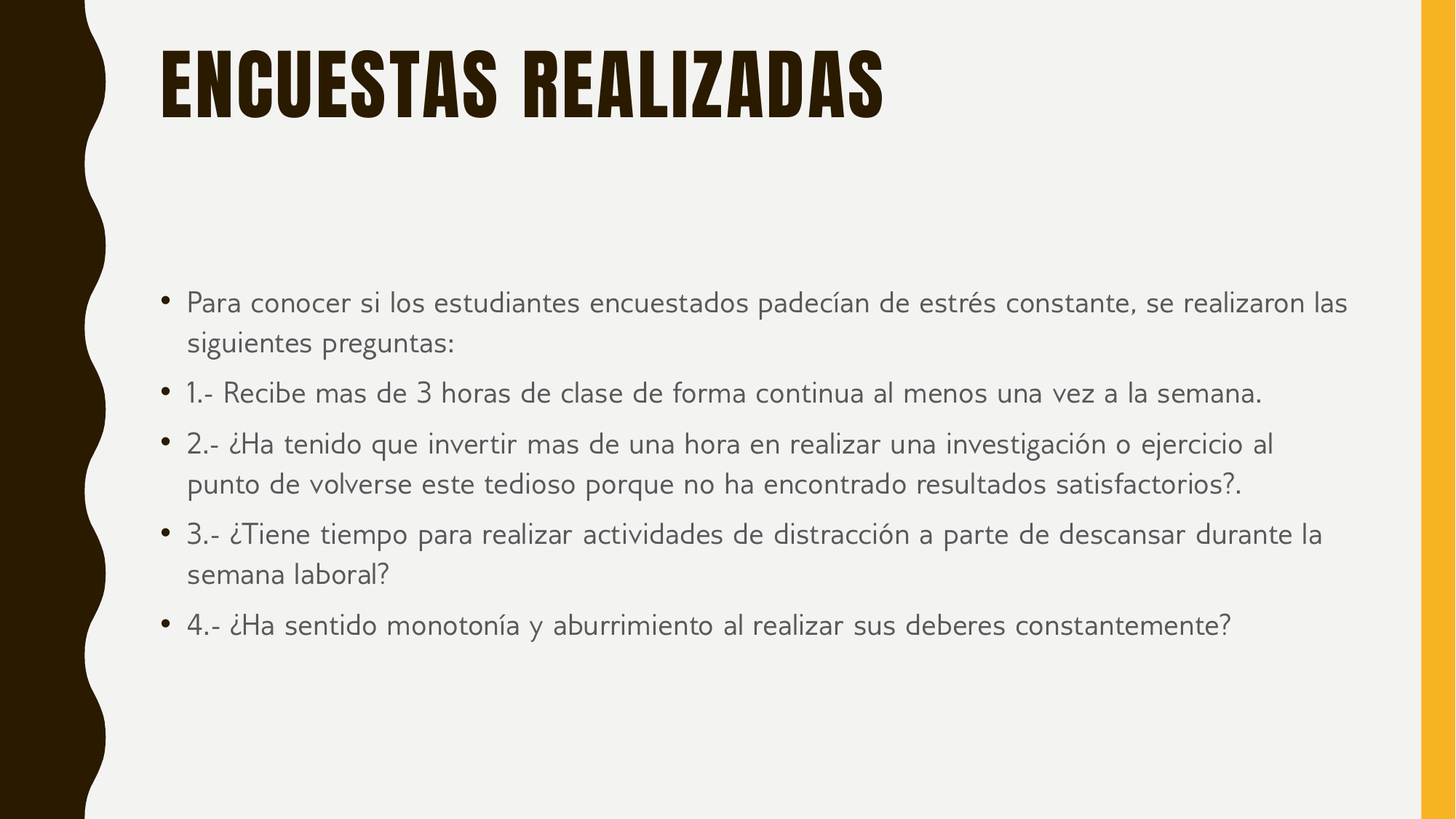

# Encuestas realizadas
Para conocer si los estudiantes encuestados padecían de estrés constante, se realizaron las siguientes preguntas:
1.- Recibe mas de 3 horas de clase de forma continua al menos una vez a la semana.
2.- ¿Ha tenido que invertir mas de una hora en realizar una investigación o ejercicio al punto de volverse este tedioso porque no ha encontrado resultados satisfactorios?.
3.- ¿Tiene tiempo para realizar actividades de distracción a parte de descansar durante la semana laboral?
4.- ¿Ha sentido monotonía y aburrimiento al realizar sus deberes constantemente?